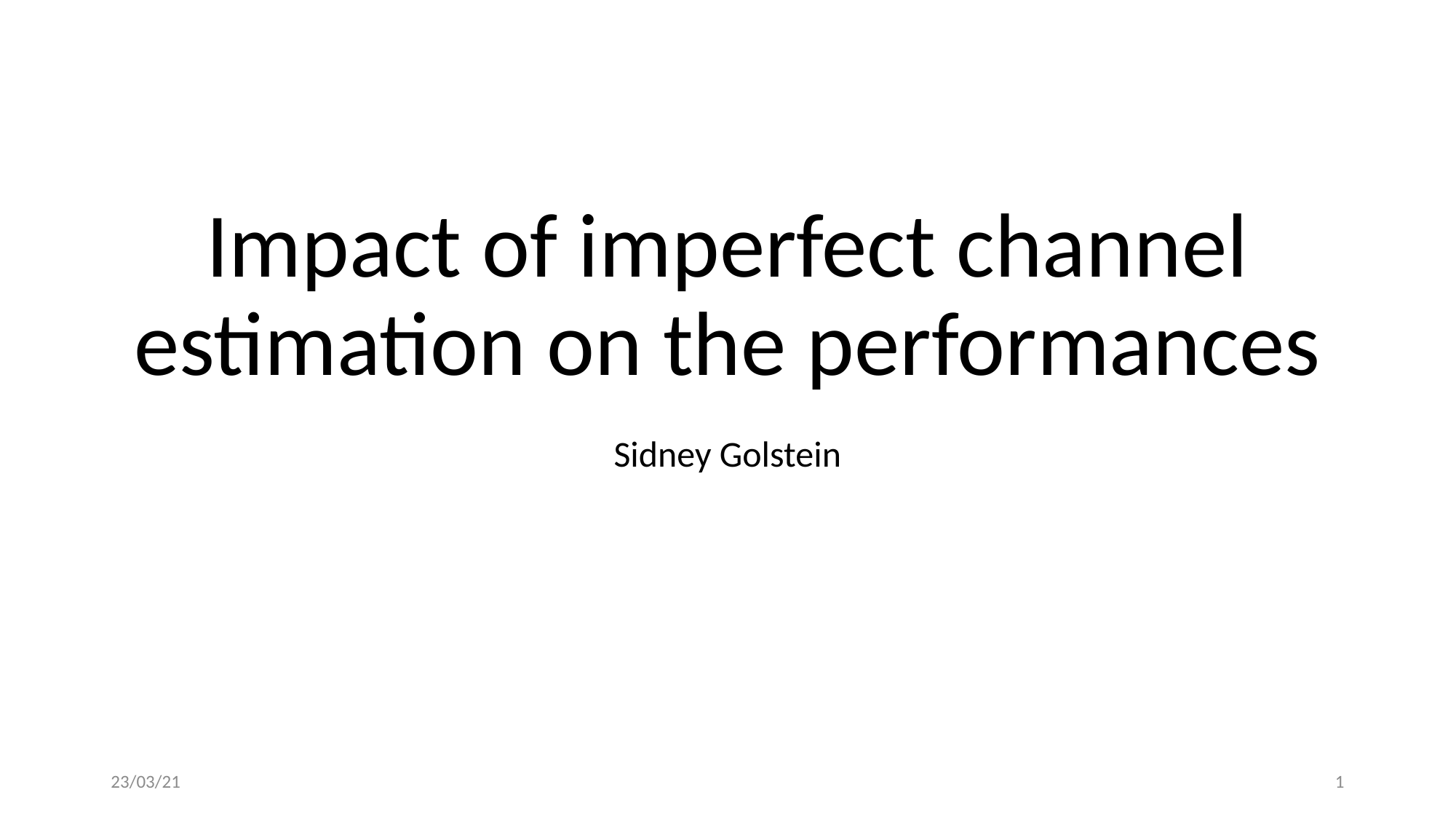

# Impact of imperfect channel estimation on the performances
Sidney Golstein
23/03/21
1